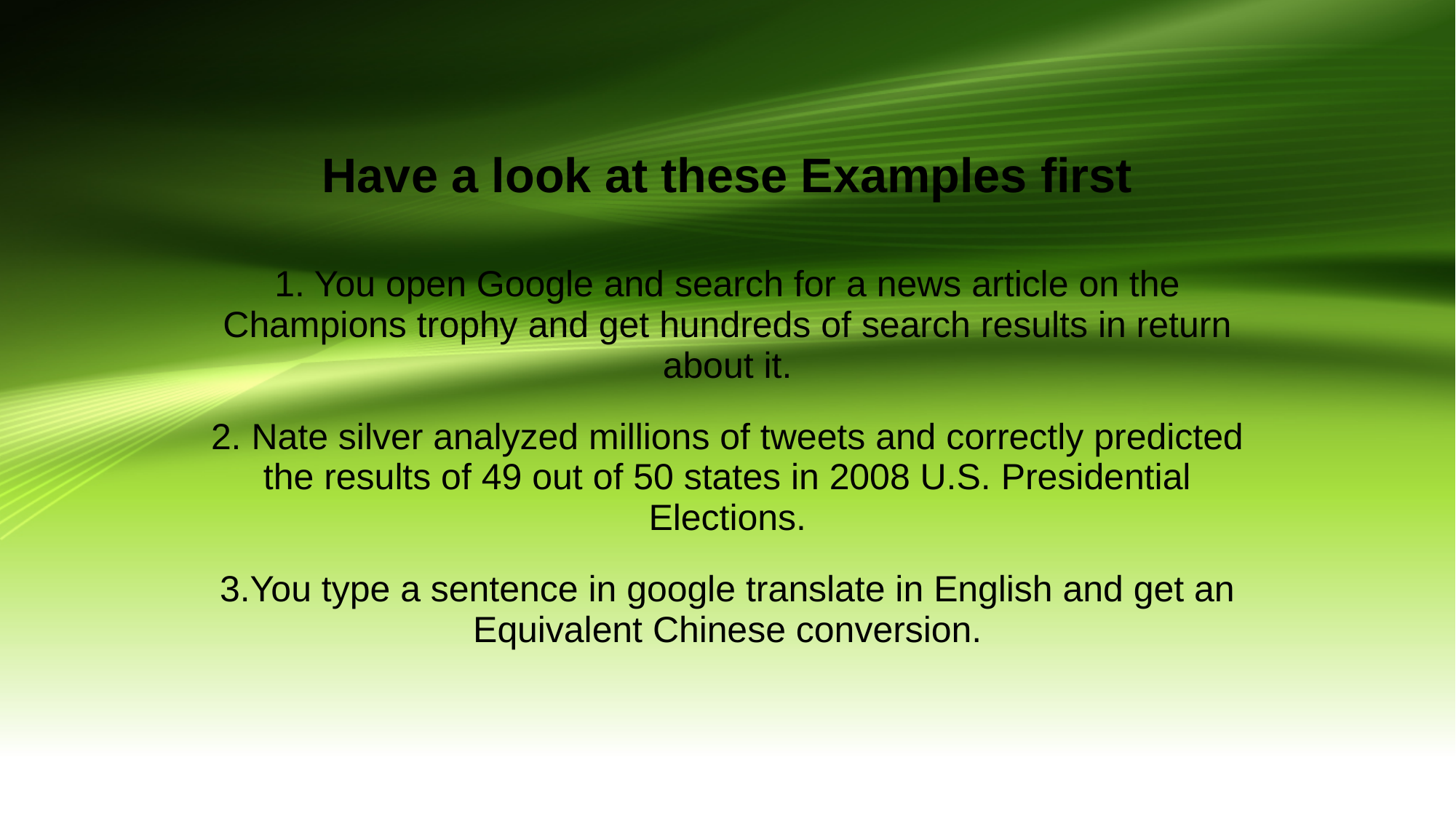

Have a look at these Examples first
1. You open Google and search for a news article on the Champions trophy and get hundreds of search results in return about it.
2. Nate silver analyzed millions of tweets and correctly predicted the results of 49 out of 50 states in 2008 U.S. Presidential Elections.
3.You type a sentence in google translate in English and get an Equivalent Chinese conversion.